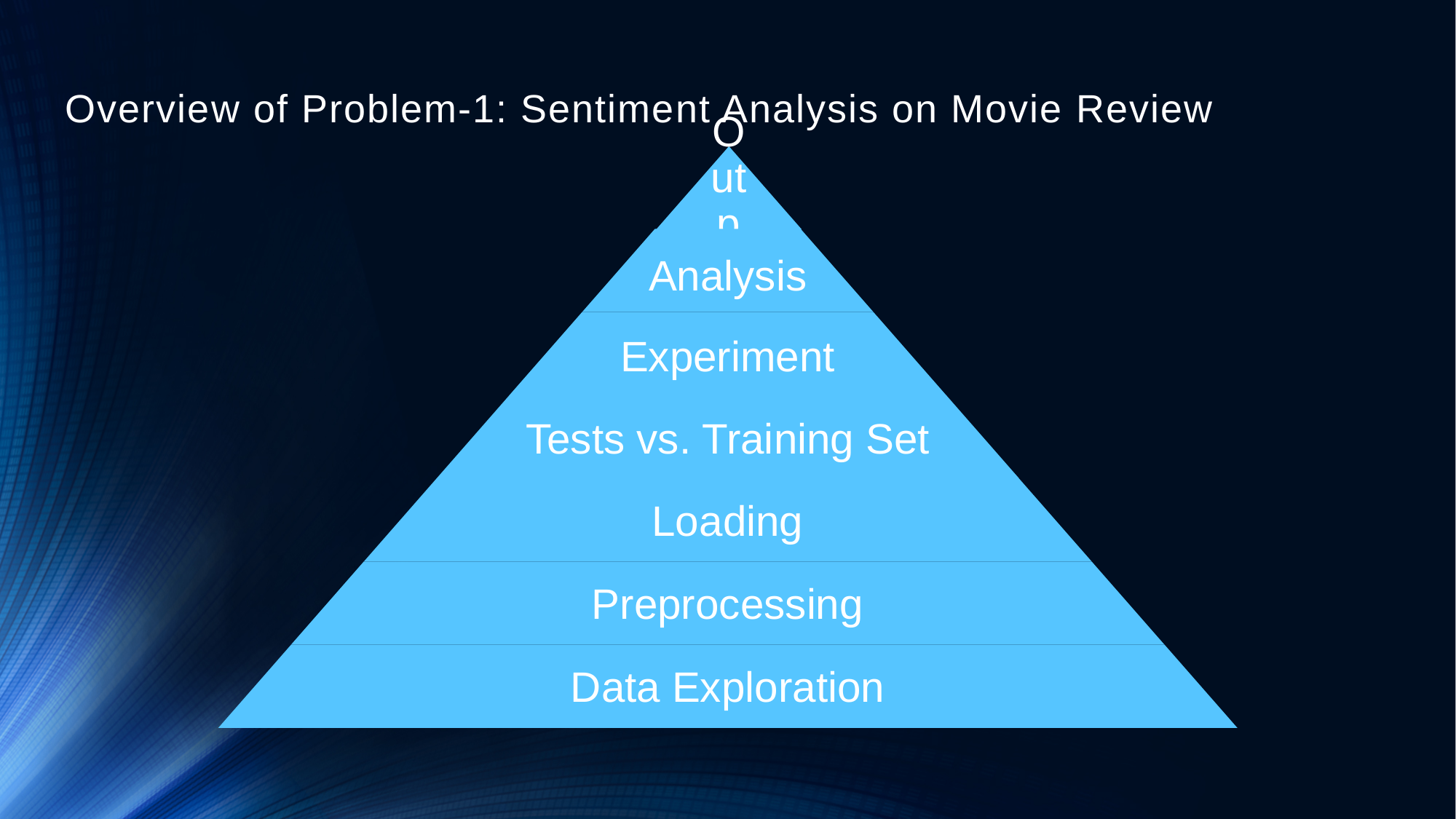

# Overview of Problem-1: Sentiment Analysis on Movie Review
Output
Analysis
Experiment
Tests vs. Training Set
Loading
Preprocessing
Data Exploration